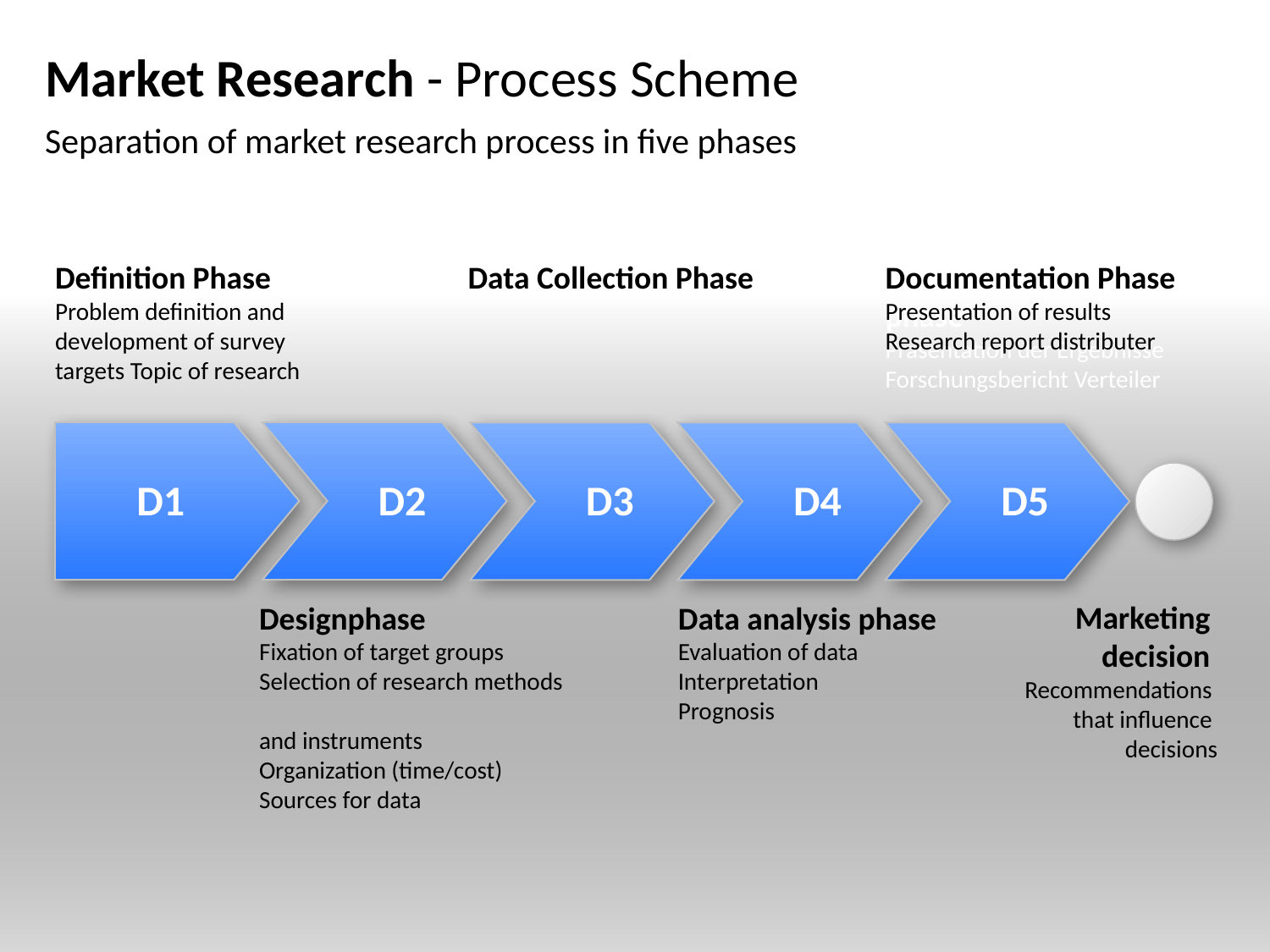

# Market Research - Process Scheme
Separation of market research process in five phases
Definition Phase
Problem definition and development of survey
targets Topic of research
Data Collection Phase
Dokumentations-
phase
Präsentation der Ergebnisse
Forschungsbericht Verteiler
Documentation Phase
Presentation of results
Research report distributer
D1
D2
D3
D4
D5

Designphase
Fixation of target groups
Selection of research methods
and instruments
Organization (time/cost)
Sources for data

Data analysis phase
Evaluation of data
Interpretation
Prognosis
Marketing
decision
Recommendations
that influence
decisions